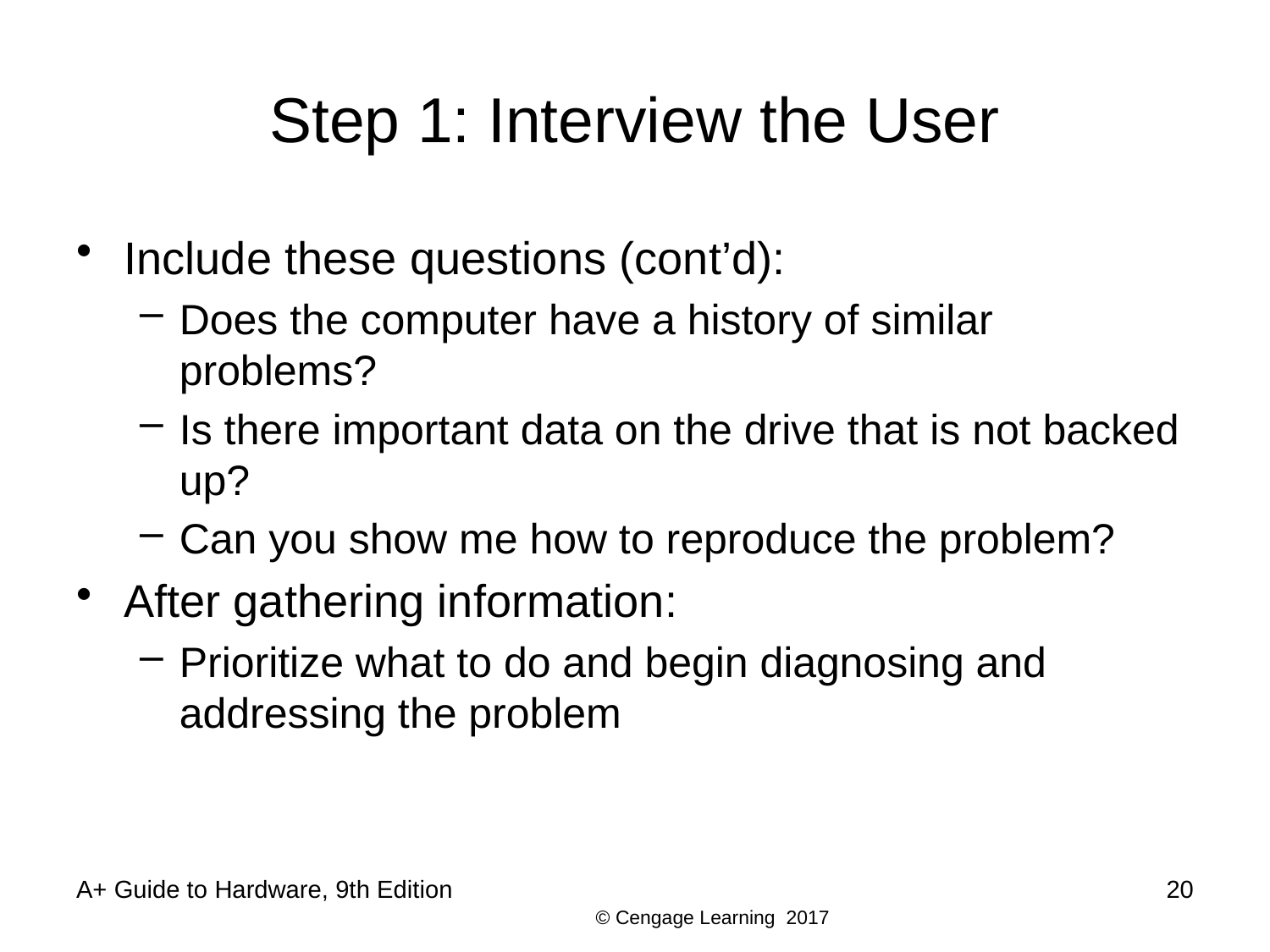

# Step 1: Interview the User
Include these questions (cont’d):
Does the computer have a history of similar problems?
Is there important data on the drive that is not backed up?
Can you show me how to reproduce the problem?
After gathering information:
Prioritize what to do and begin diagnosing and addressing the problem
A+ Guide to Hardware, 9th Edition
20